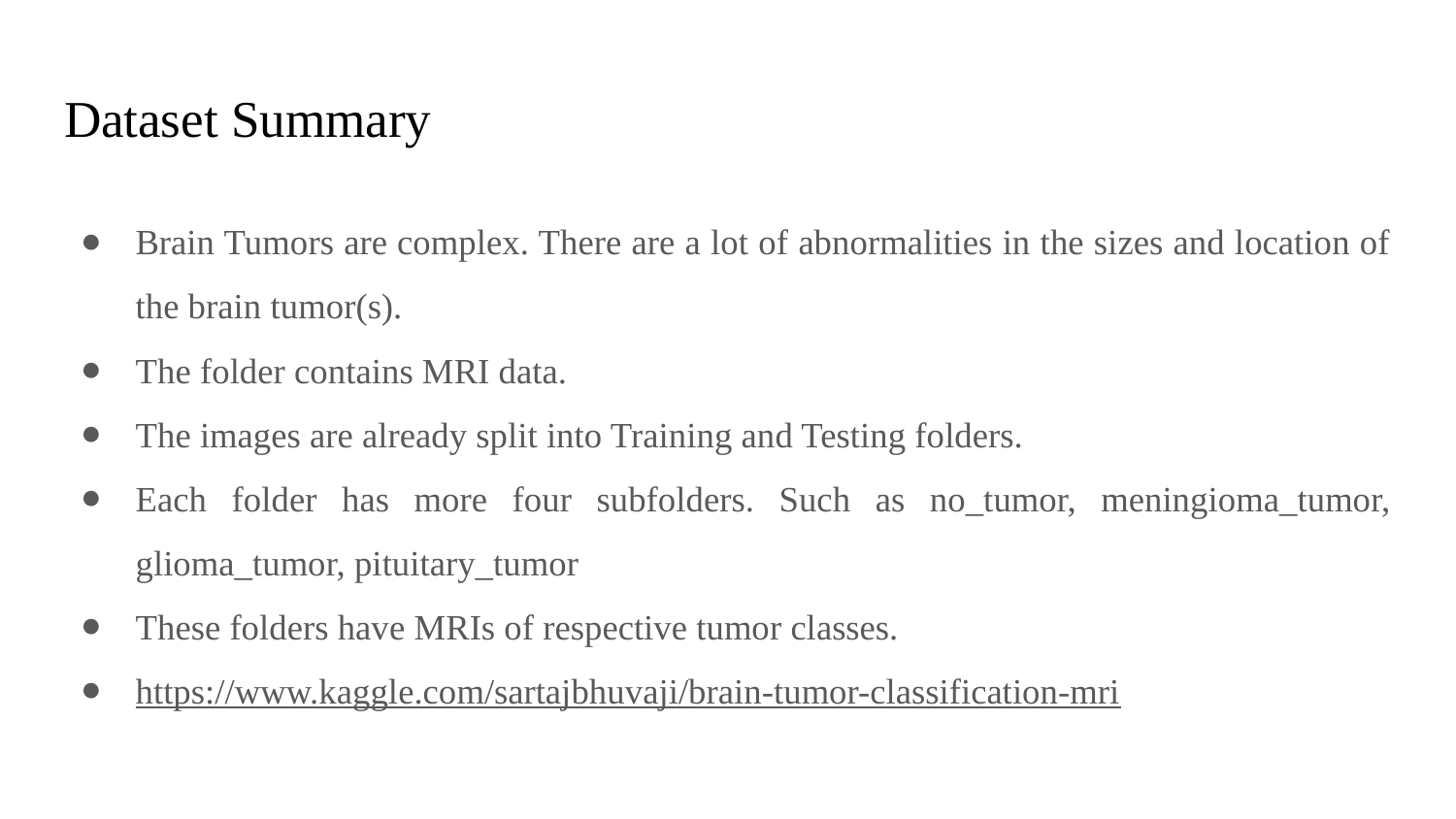

# Dataset Summary

Brain Tumors are complex. There are a lot of abnormalities in the sizes and location of the brain tumor(s).
The folder contains MRI data.
The images are already split into Training and Testing folders.
Each folder has more four subfolders. Such as no_tumor, meningioma_tumor, glioma_tumor, pituitary_tumor
These folders have MRIs of respective tumor classes.
https://www.kaggle.com/sartajbhuvaji/brain-tumor-classification-mri